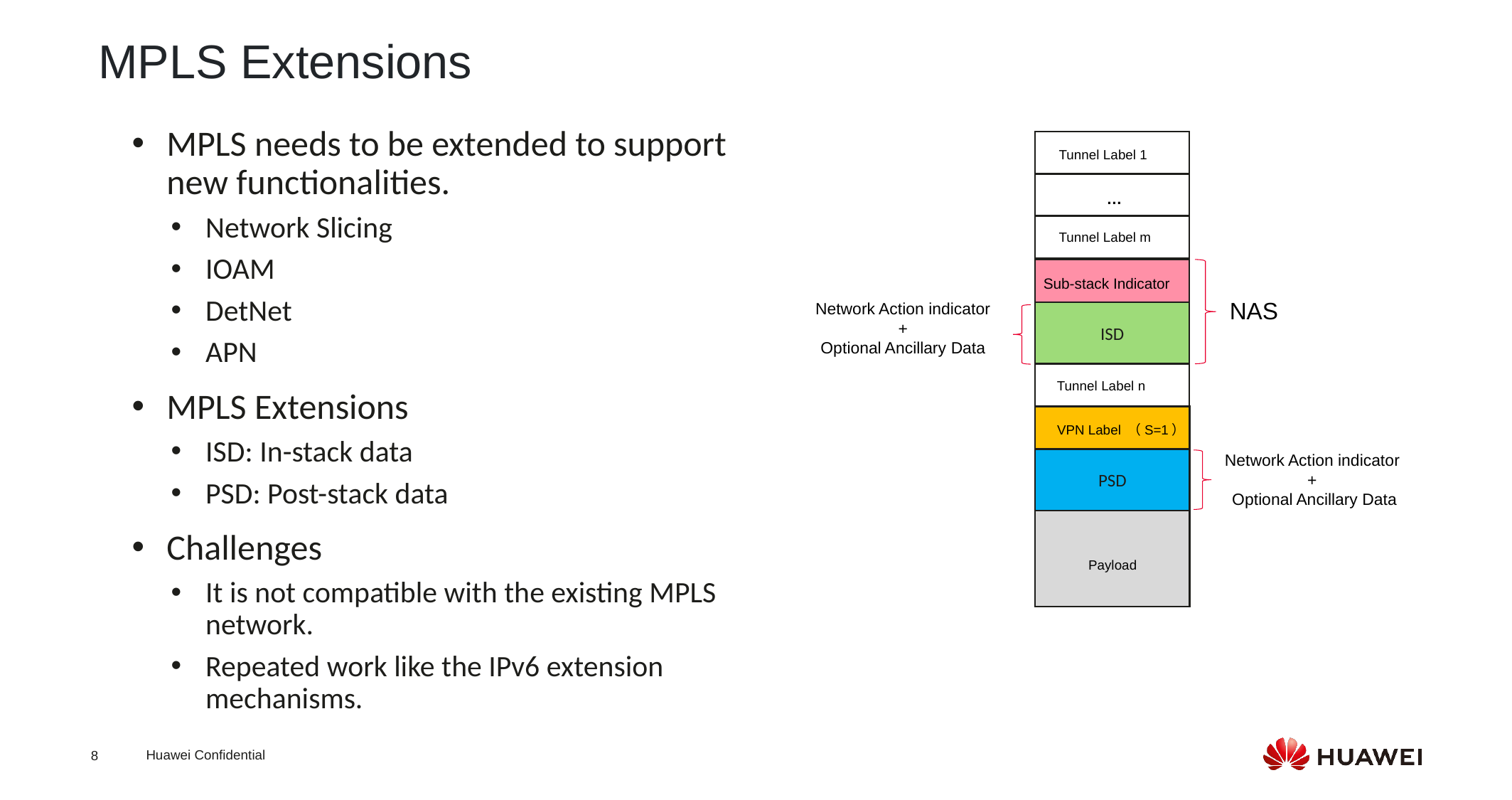

8
# MPLS Extensions
MPLS needs to be extended to support new functionalities.
Network Slicing
IOAM
DetNet
APN
MPLS Extensions
ISD: In-stack data
PSD: Post-stack data
Challenges
It is not compatible with the existing MPLS network.
Repeated work like the IPv6 extension mechanisms.

Tunnel Label 1

…

Tunnel Label m

Sub-stack Indicator
NAS
Network Action indicator
+
Optional Ancillary Data
ISD

Tunnel Label n

VPN Label （S=1）
PSD
Network Action indicator
+
Optional Ancillary Data

Payload